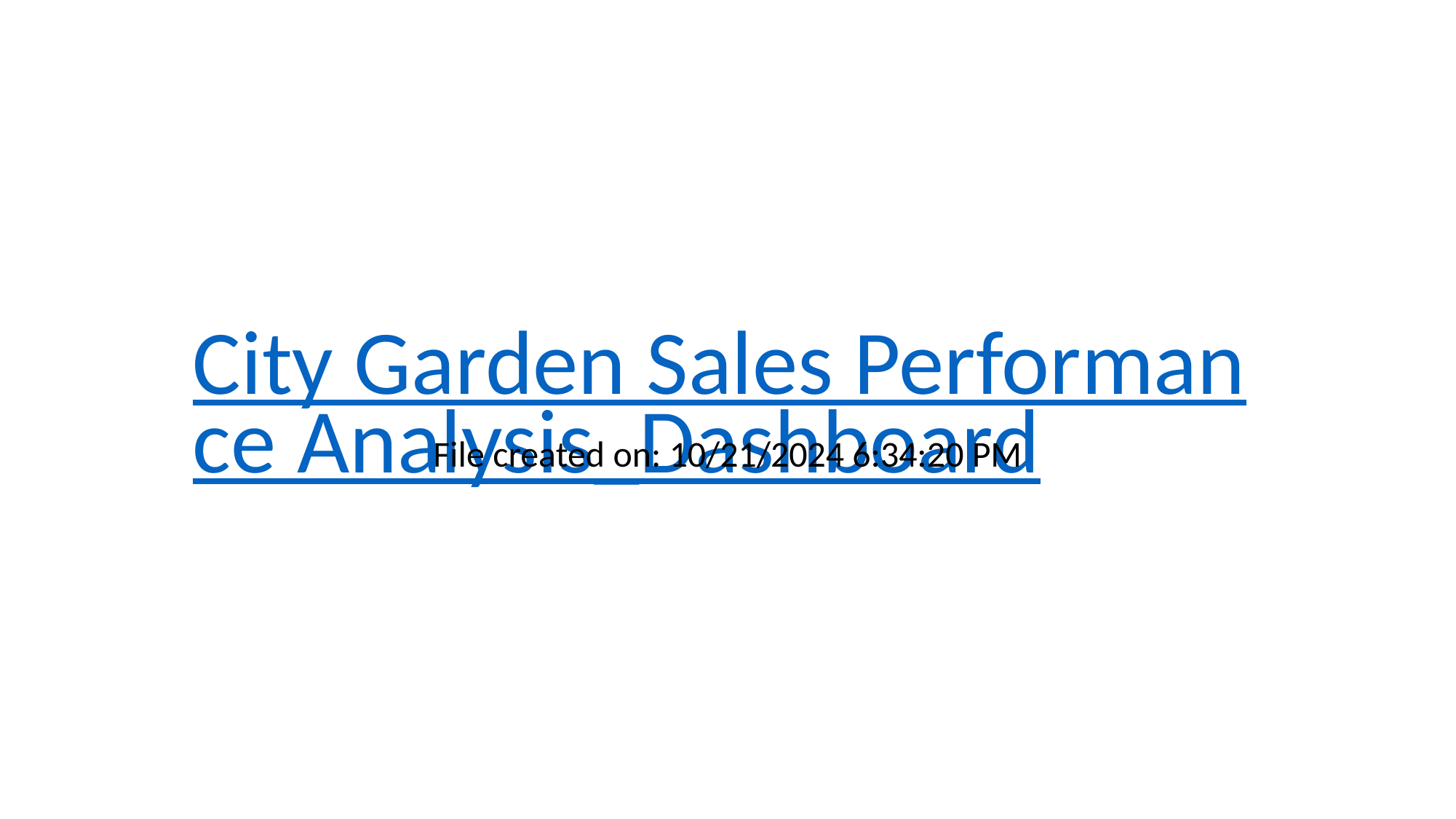

# City Garden Sales Performance Analysis_Dashboard
File created on: 10/21/2024 6:34:20 PM